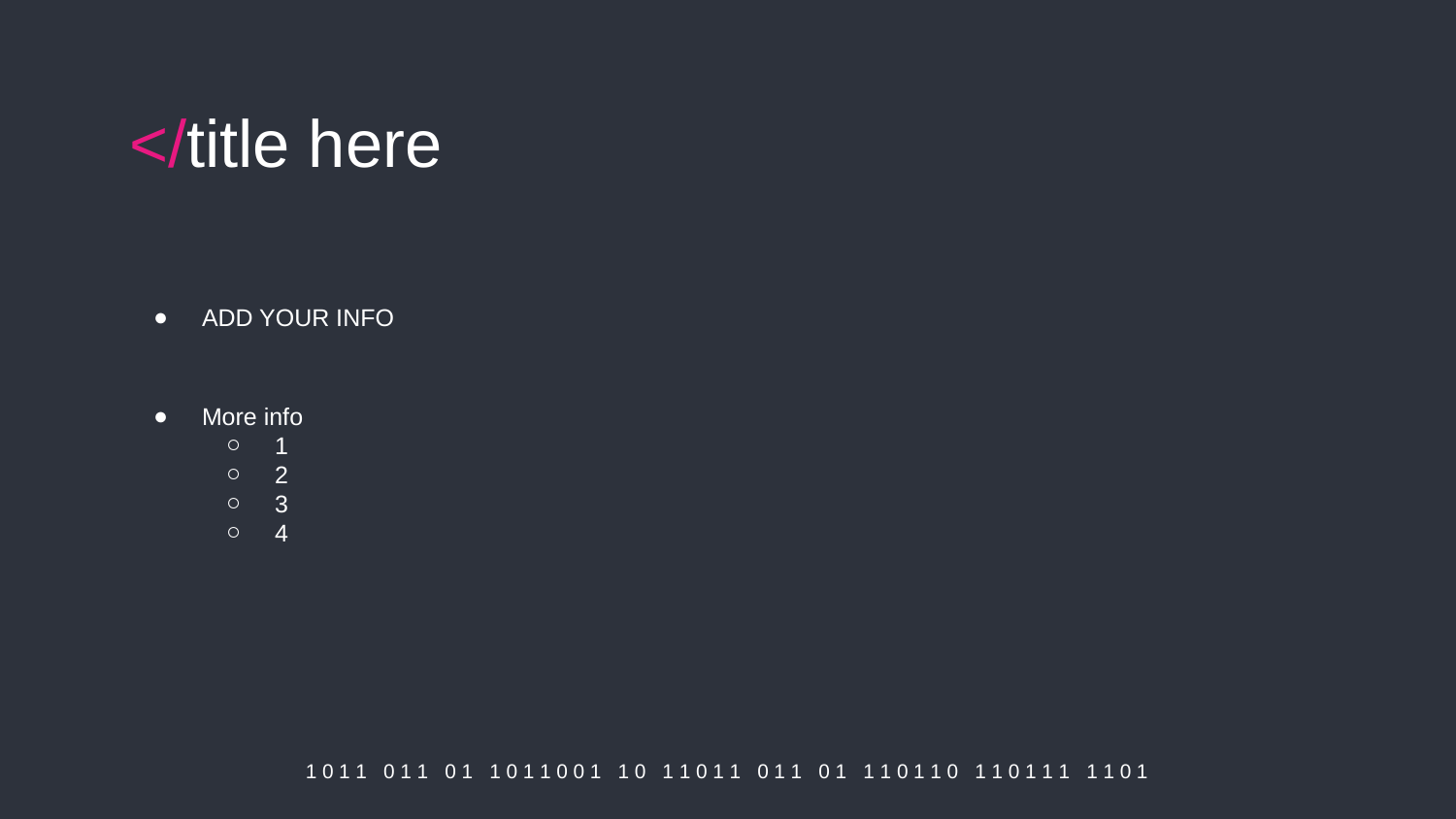

# </title here
ADD YOUR INFO

More info
1
2
3
4